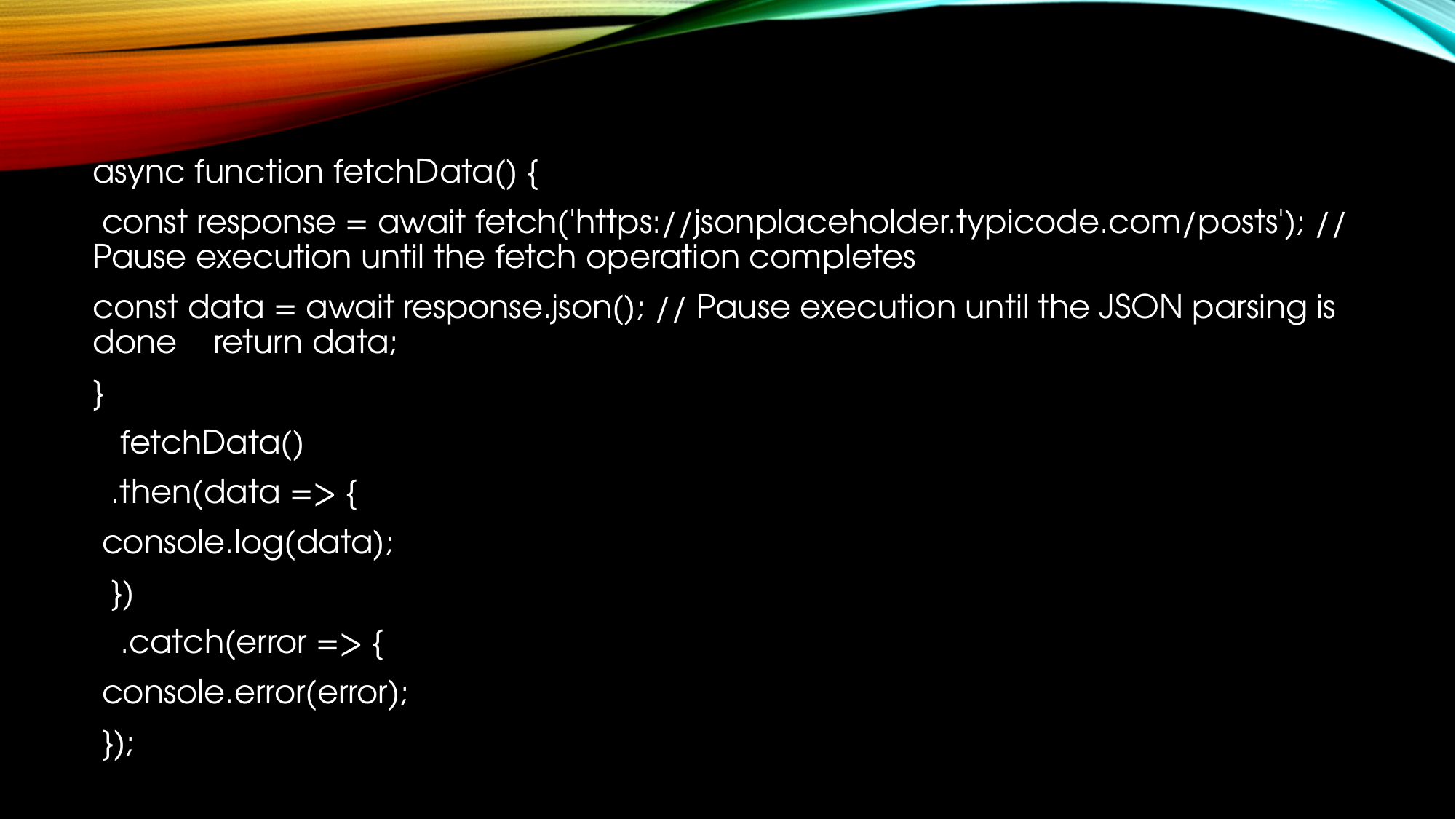

async function fetchData() {
 const response = await fetch('https://jsonplaceholder.typicode.com/posts'); // Pause execution until the fetch operation completes
const data = await response.json(); // Pause execution until the JSON parsing is done    return data;
}
   fetchData()
  .then(data => {
 console.log(data);
  })
   .catch(error => {
 console.error(error);
 });